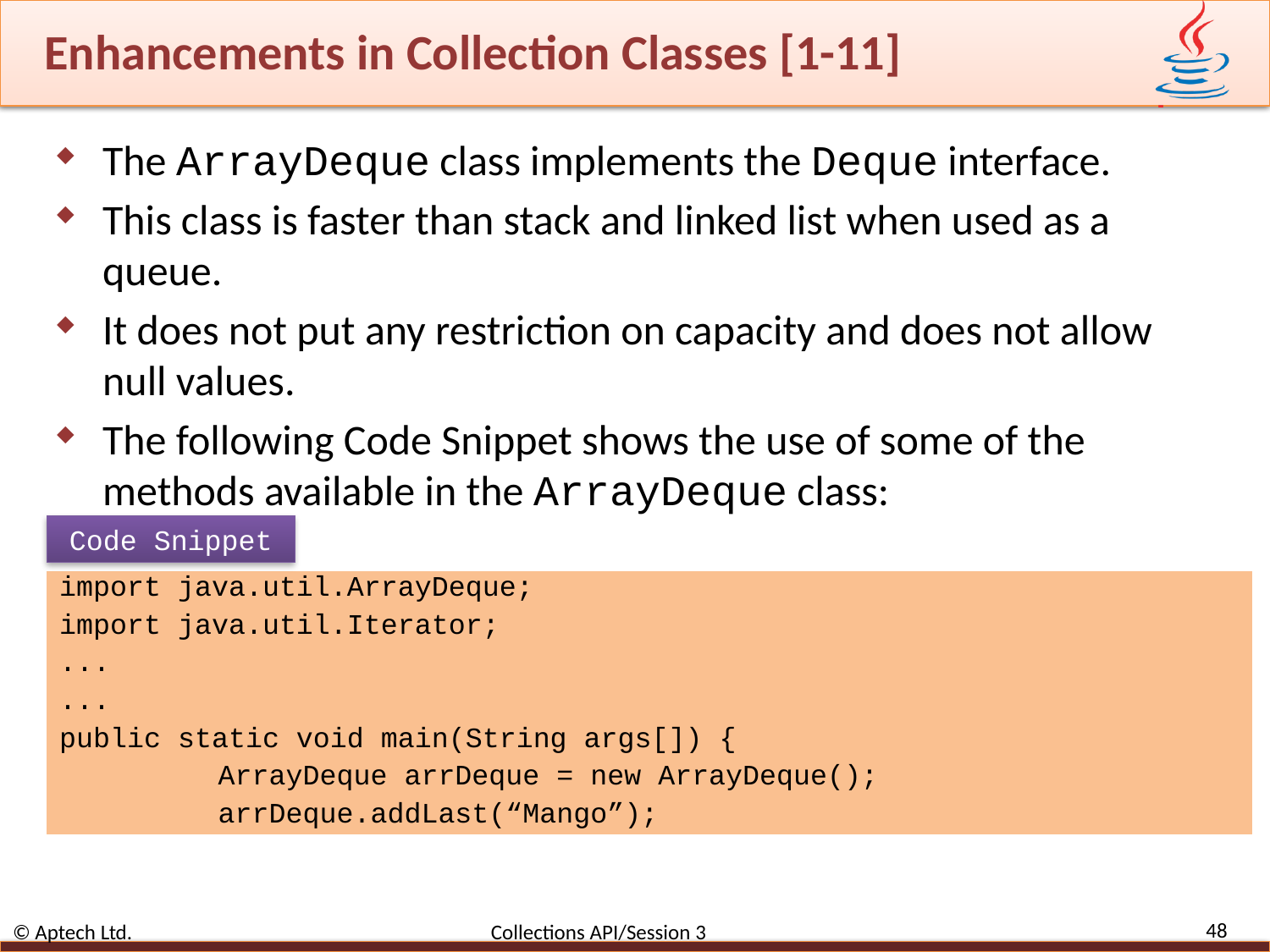

# Enhancements in Collection Classes [1-11]
The ArrayDeque class implements the Deque interface.
This class is faster than stack and linked list when used as a queue.
It does not put any restriction on capacity and does not allow null values.
The following Code Snippet shows the use of some of the methods available in the ArrayDeque class:
Code Snippet
import java.util.ArrayDeque;
import java.util.Iterator;
...
...
public static void main(String args[]) {
ArrayDeque arrDeque = new ArrayDeque();
arrDeque.addLast(“Mango”);
48
© Aptech Ltd.                                                                          Collections API/Session 3